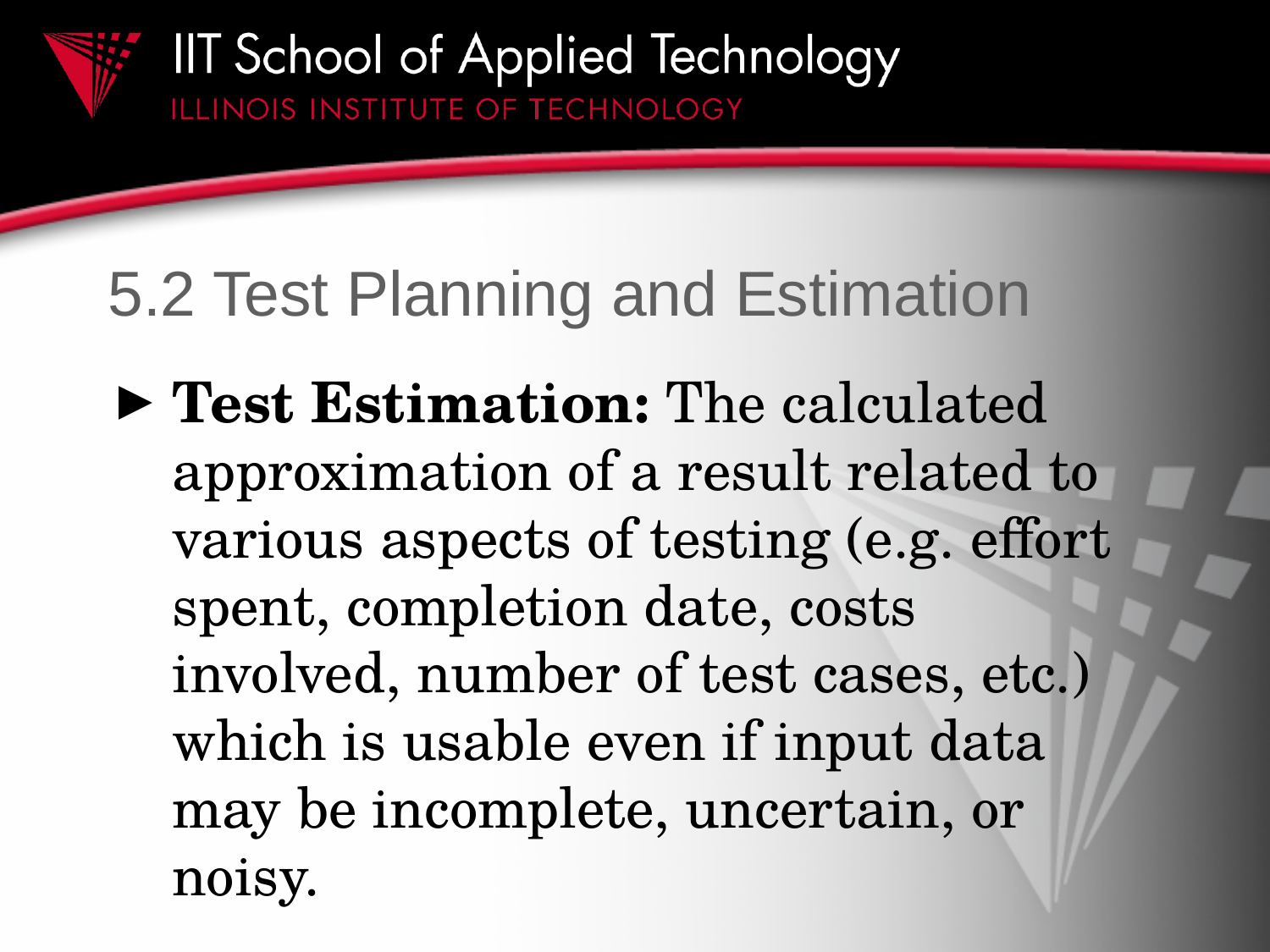

# 5.2 Test Planning and Estimation
Test Estimation: The calculated approximation of a result related to various aspects of testing (e.g. effort spent, completion date, costs involved, number of test cases, etc.) which is usable even if input data may be incomplete, uncertain, or noisy.